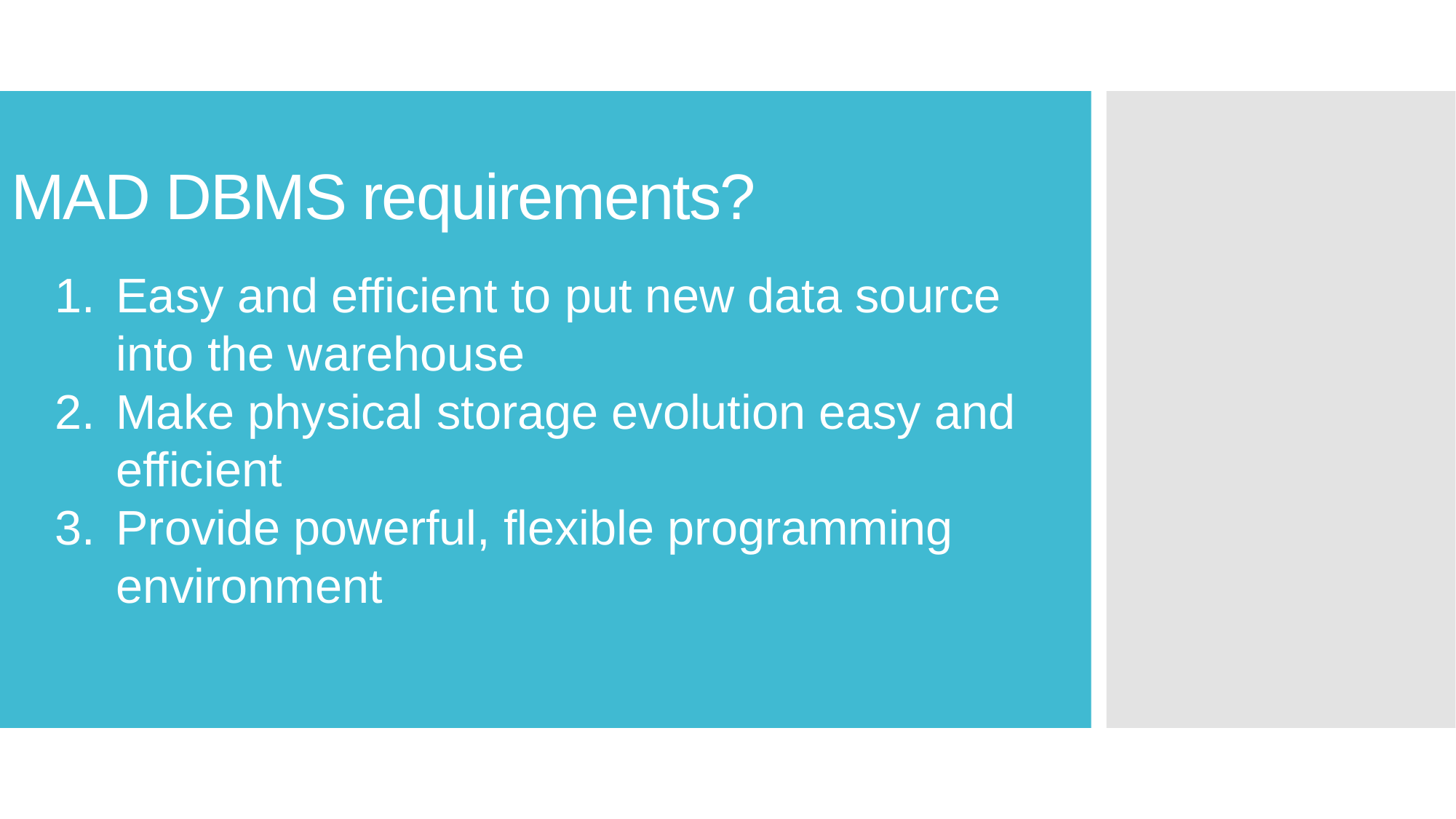

# MAD DBMS requirements?
Easy and efficient to put new data source into the warehouse
Make physical storage evolution easy and efficient
Provide powerful, flexible programming environment